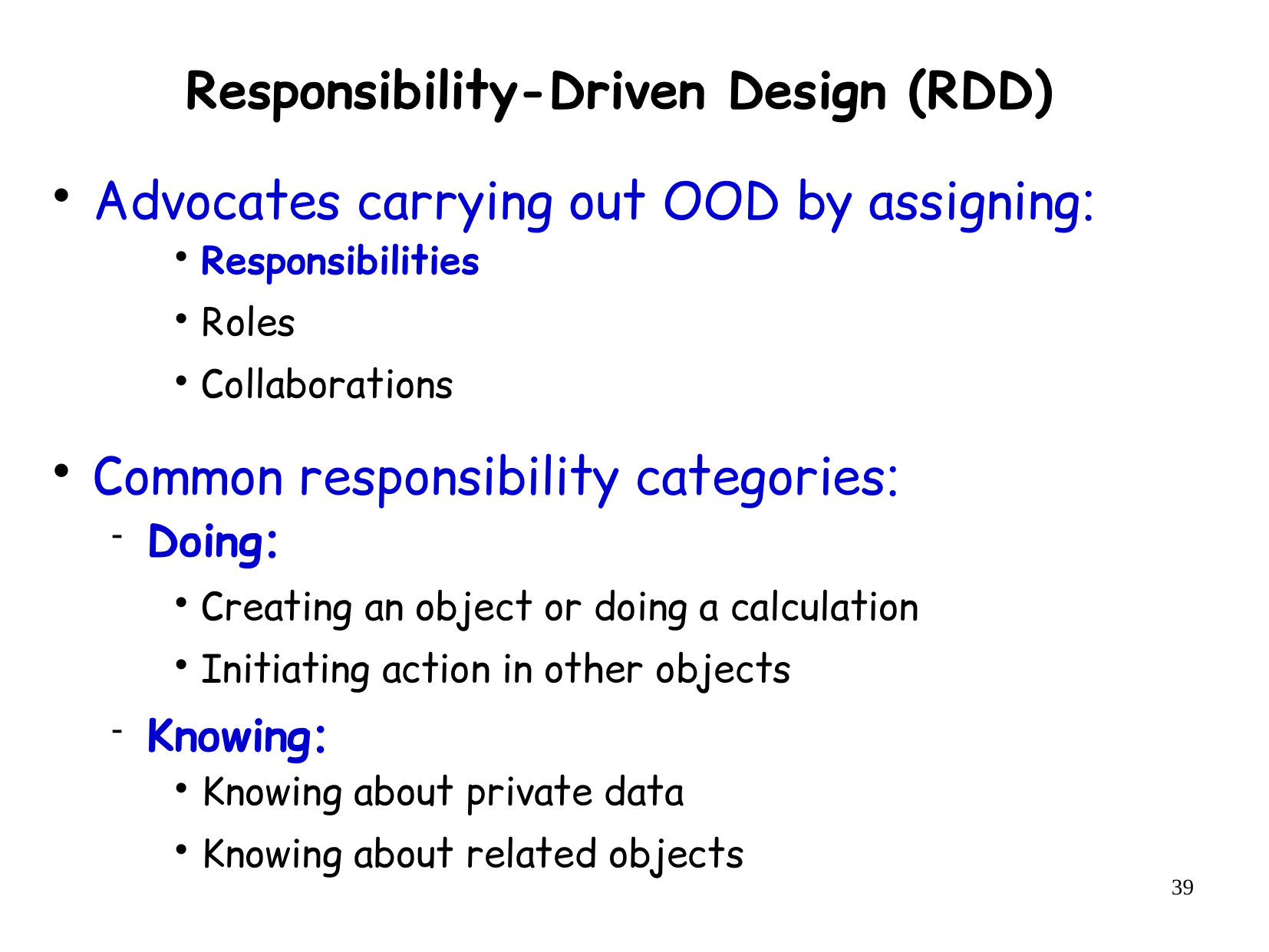

# Responsibility-Driven Design (RDD)
Advocates carrying out OOD by assigning:
Responsibilities
Roles
Collaborations
Common responsibility categories:
Doing:
Creating an object or doing a calculation
Initiating action in other objects
Knowing:
Knowing about private data
Knowing about related objects